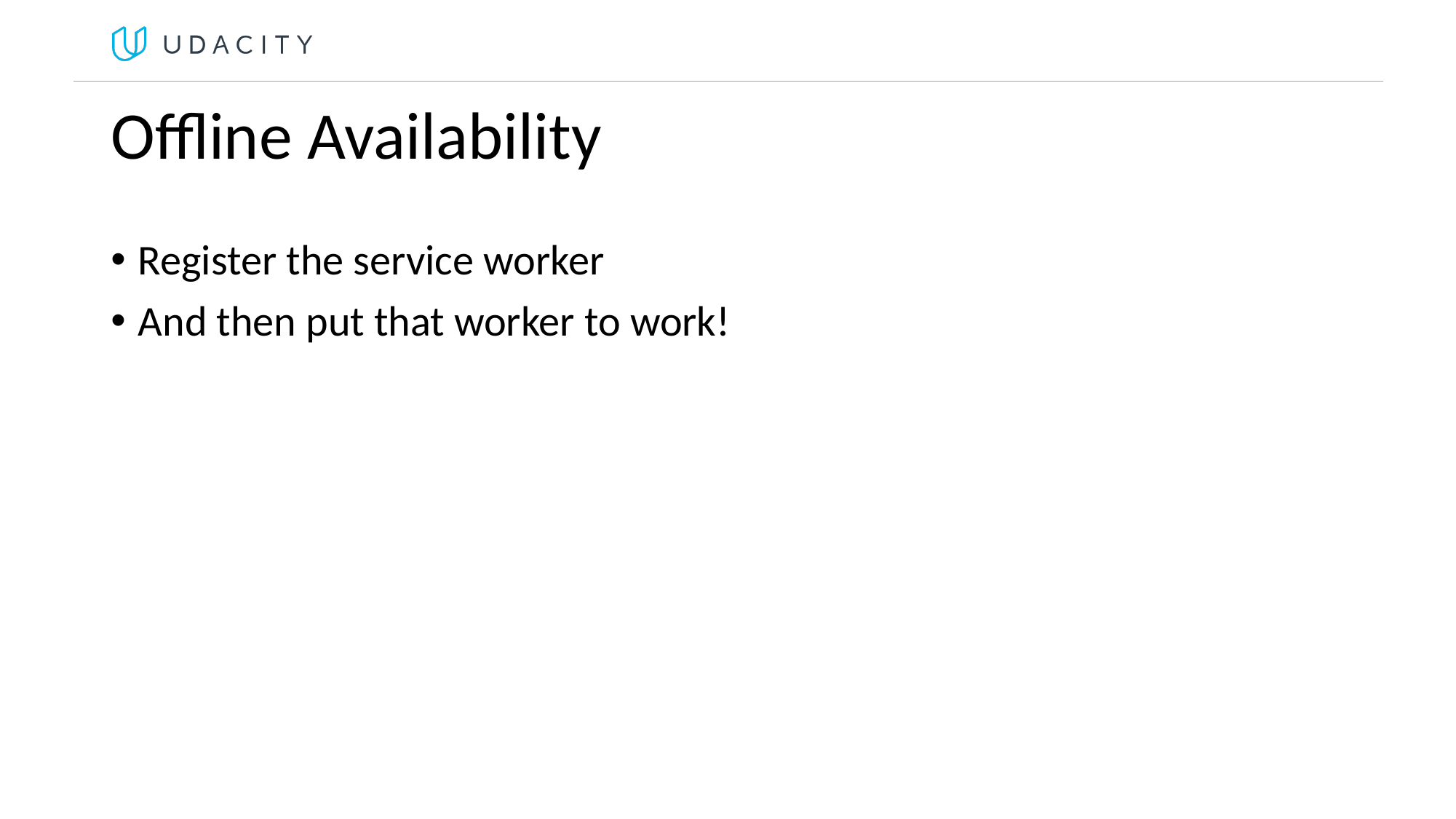

# Offline Availability
Register the service worker
And then put that worker to work!